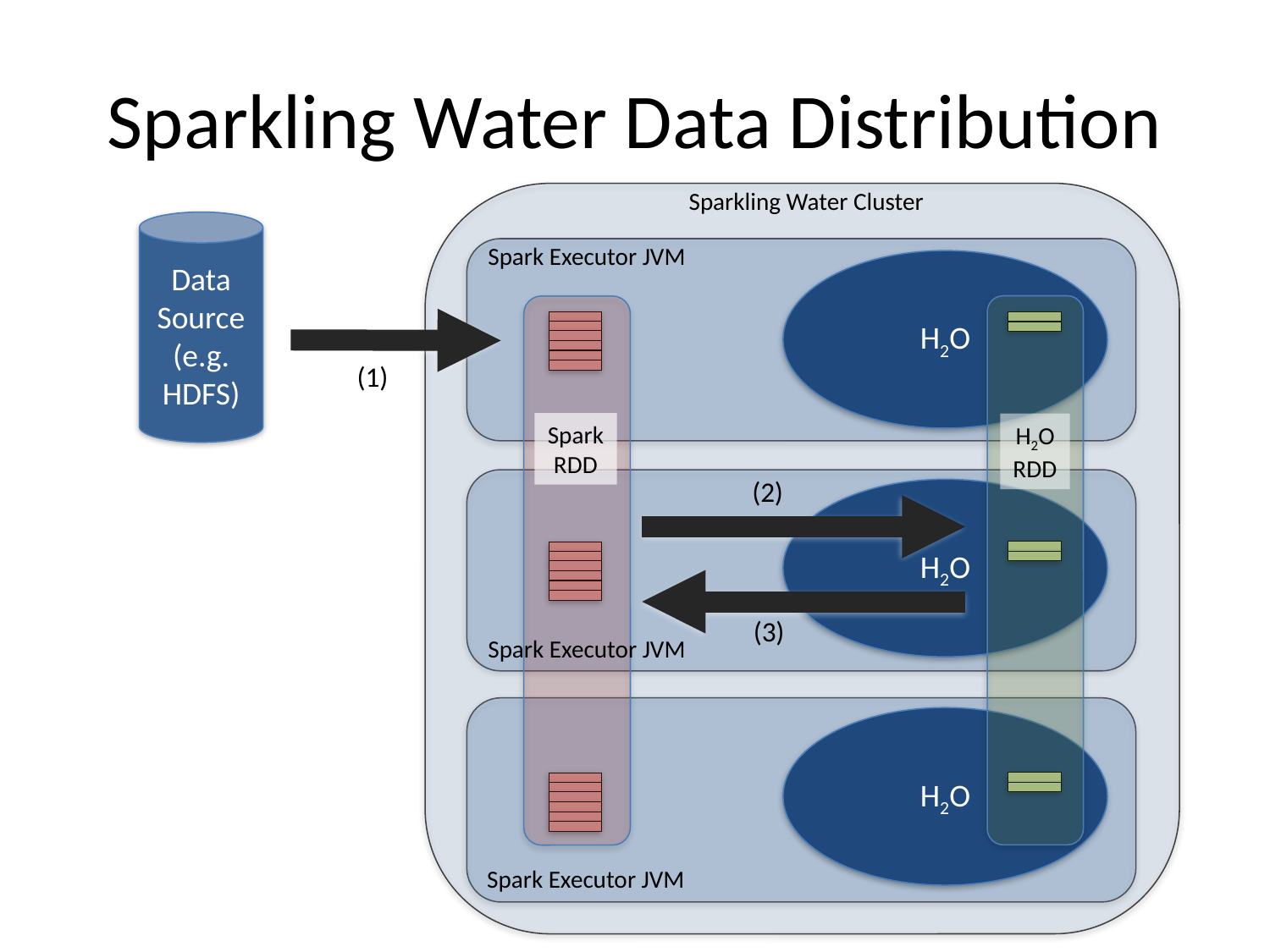

# Sparkling Water Data Distribution
Sparkling Water Cluster

Data
Source
(e.g. HDFS)
Spark Executor JVM

H2O

(1)

Spark
RDD
H2O
RDD

(2)

H2O

(3)
Spark Executor JVM

H2O

Spark Executor JVM